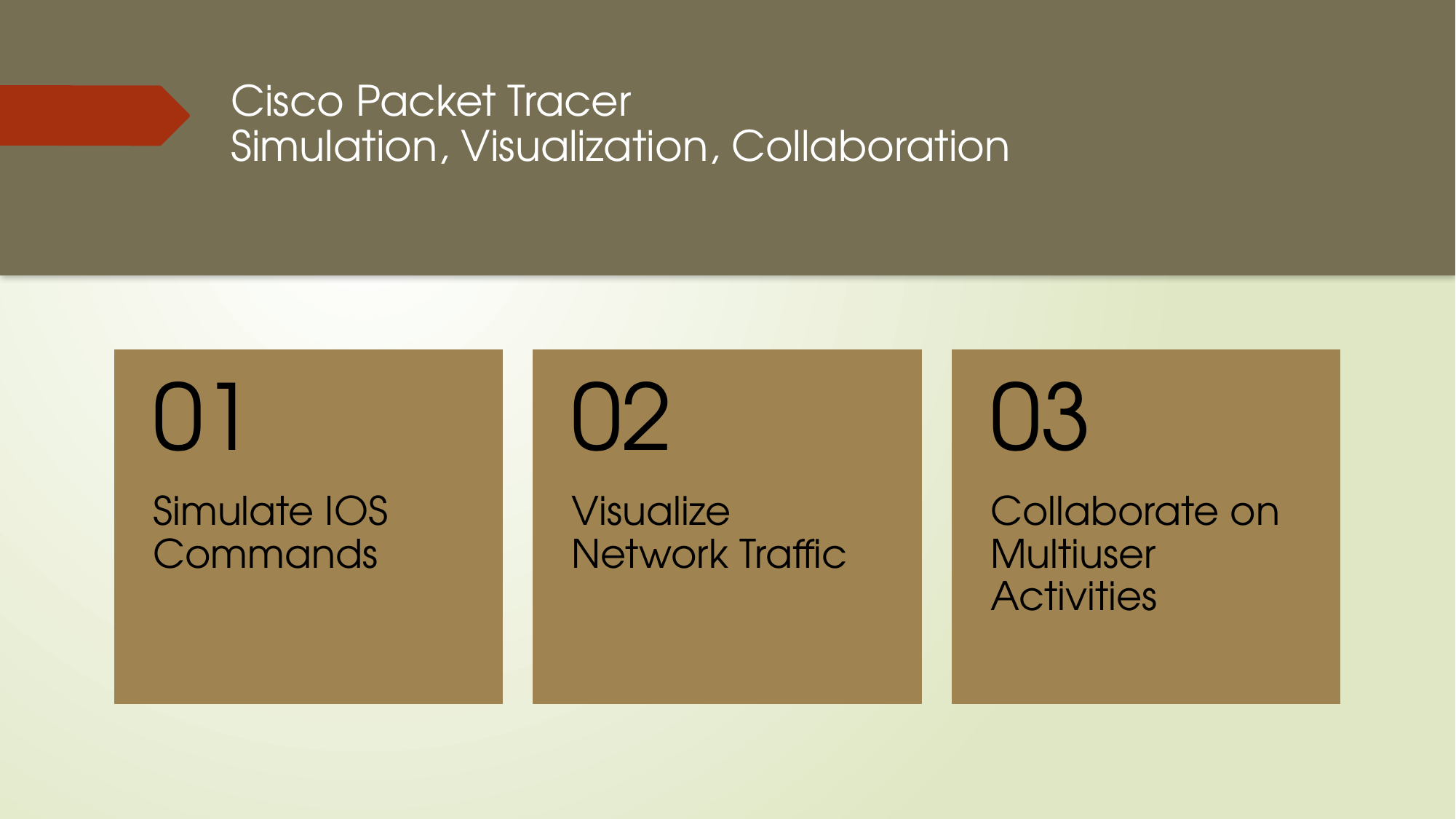

# Cisco Packet Tracer Simulation, Visualization, Collaboration

Simulate IOS Commands
01
Visualize Network Traffic
02
Collaborate on Multiuser Activities
03